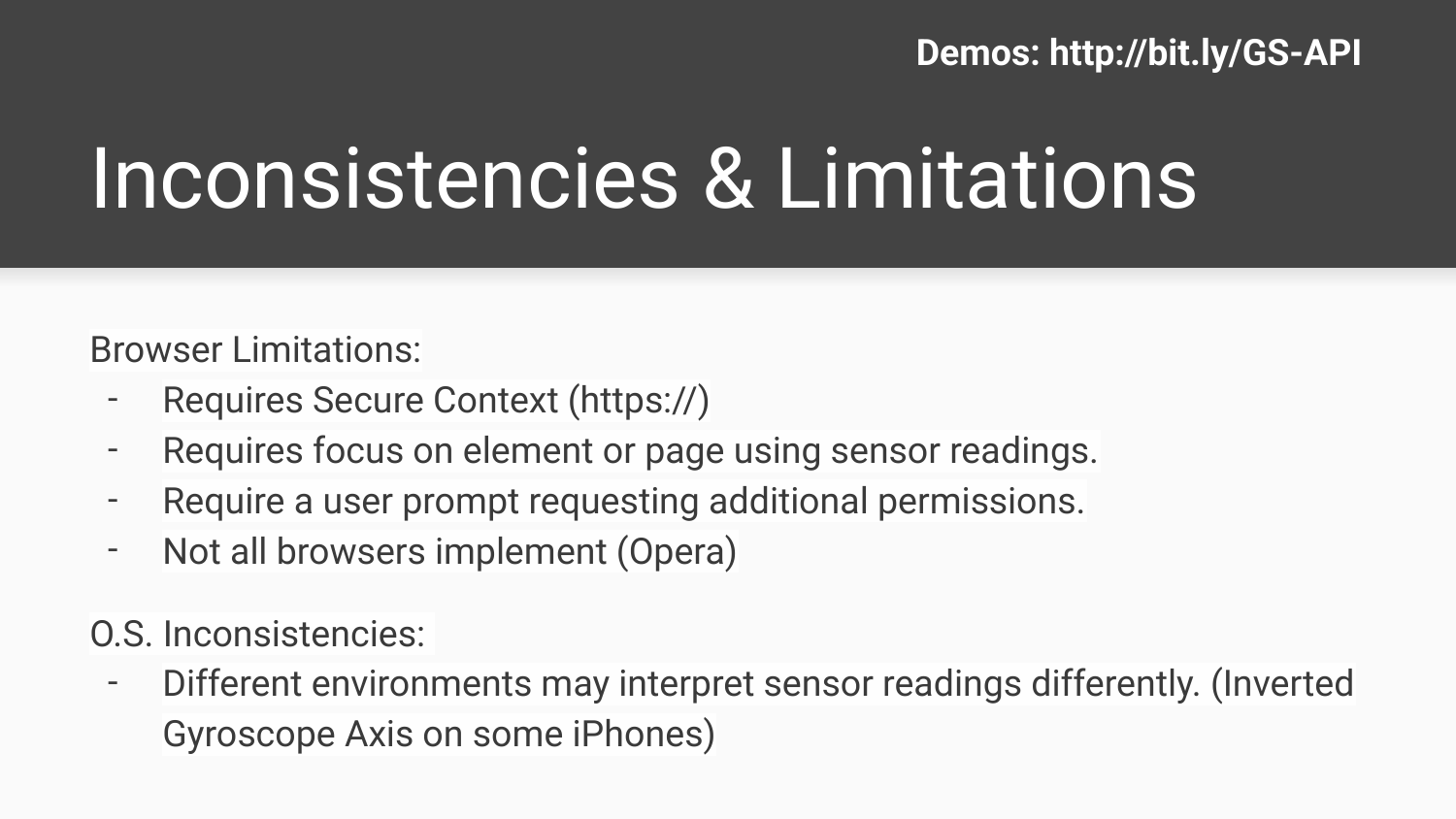

Demos: http://bit.ly/GS-API
# Inconsistencies & Limitations
Browser Limitations:
Requires Secure Context (https://)
Requires focus on element or page using sensor readings.
Require a user prompt requesting additional permissions.
Not all browsers implement (Opera)
O.S. Inconsistencies:
Different environments may interpret sensor readings differently. (Inverted Gyroscope Axis on some iPhones)